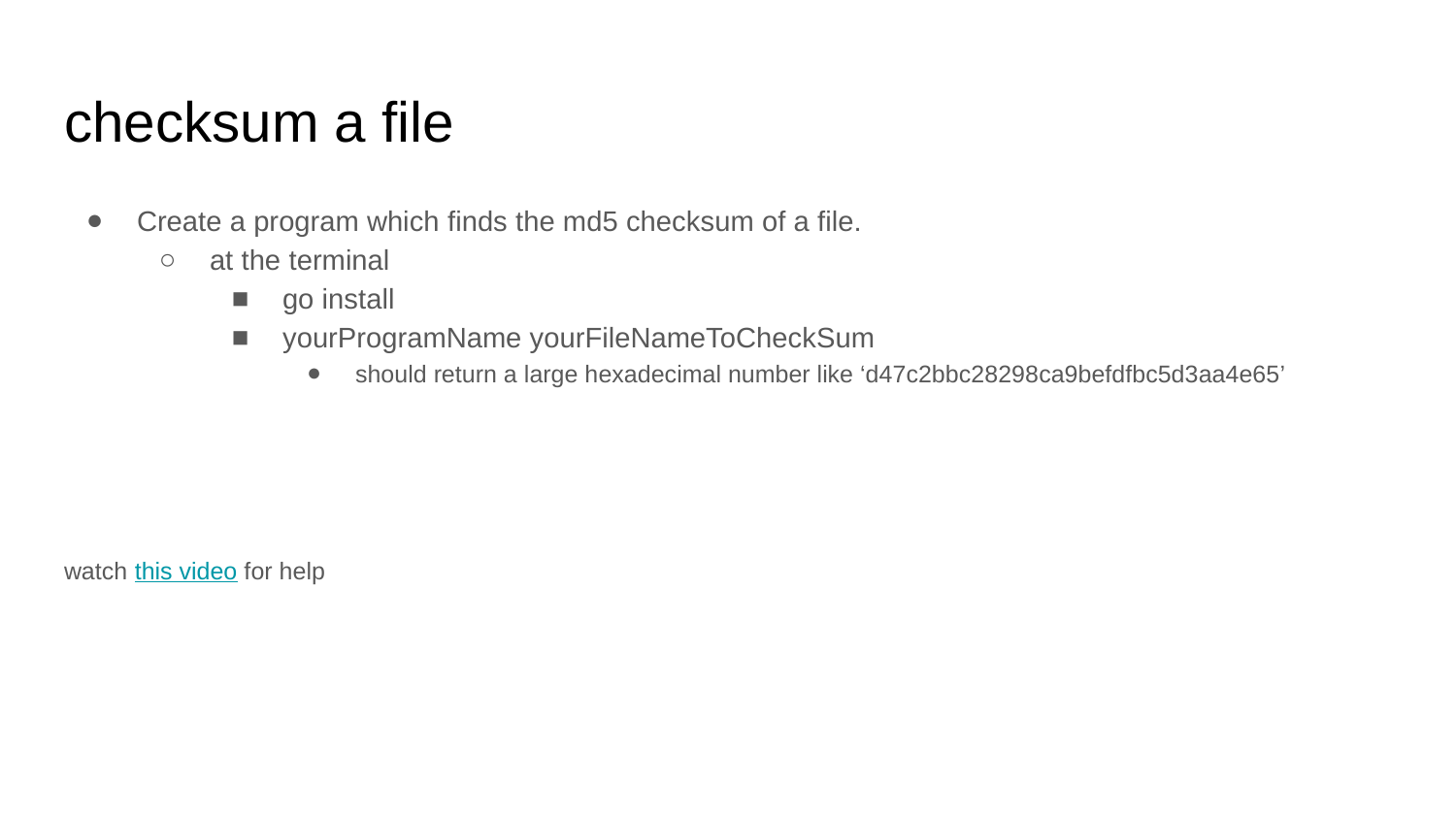

# checksum a file
Create a program which finds the md5 checksum of a file.
at the terminal
go install
yourProgramName yourFileNameToCheckSum
should return a large hexadecimal number like ‘d47c2bbc28298ca9befdfbc5d3aa4e65’

watch this video for help